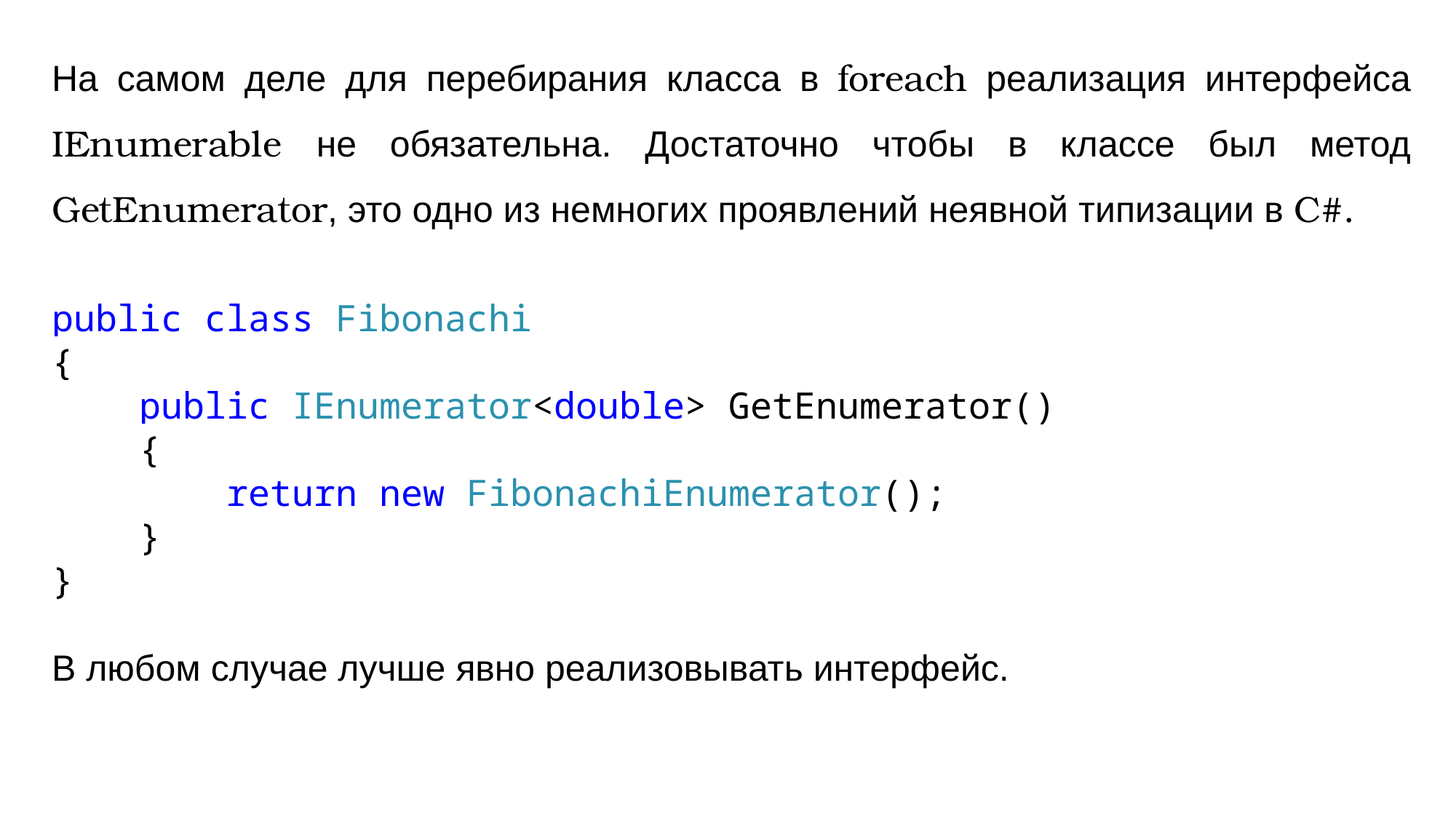

На самом деле для перебирания класса в foreach реализация интерфейса IEnumerable не обязательна. Достаточно чтобы в классе был метод GetEnumerator, это одно из немногих проявлений неявной типизации в C#.

public class Fibonachi
{
    public IEnumerator<double> GetEnumerator()
    {
        return new FibonachiEnumerator();
    }
}

В любом случае лучше явно реализовывать интерфейс.